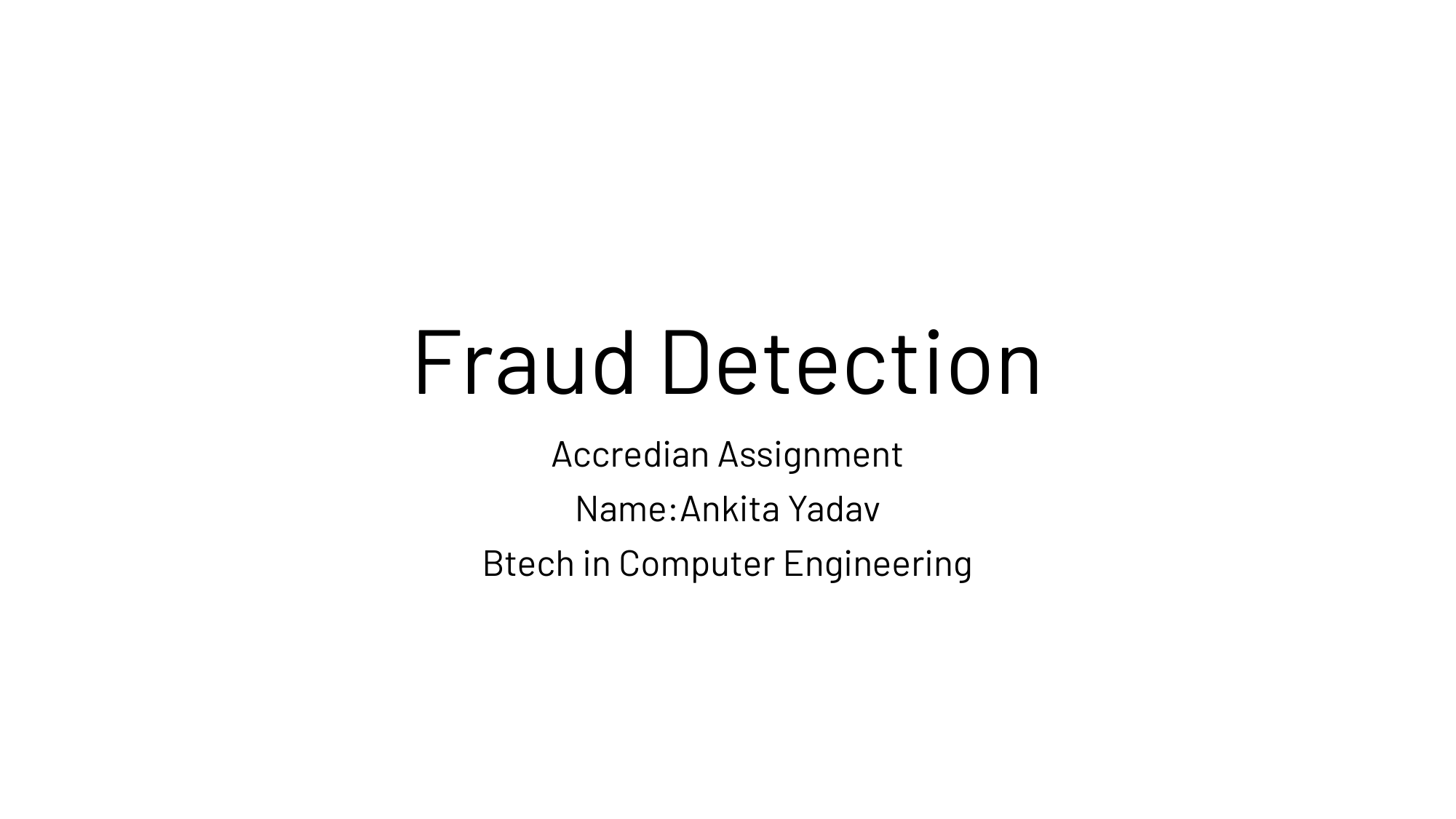

# Fraud Detection
Accredian Assignment
Name:Ankita Yadav
Btech in Computer Engineering